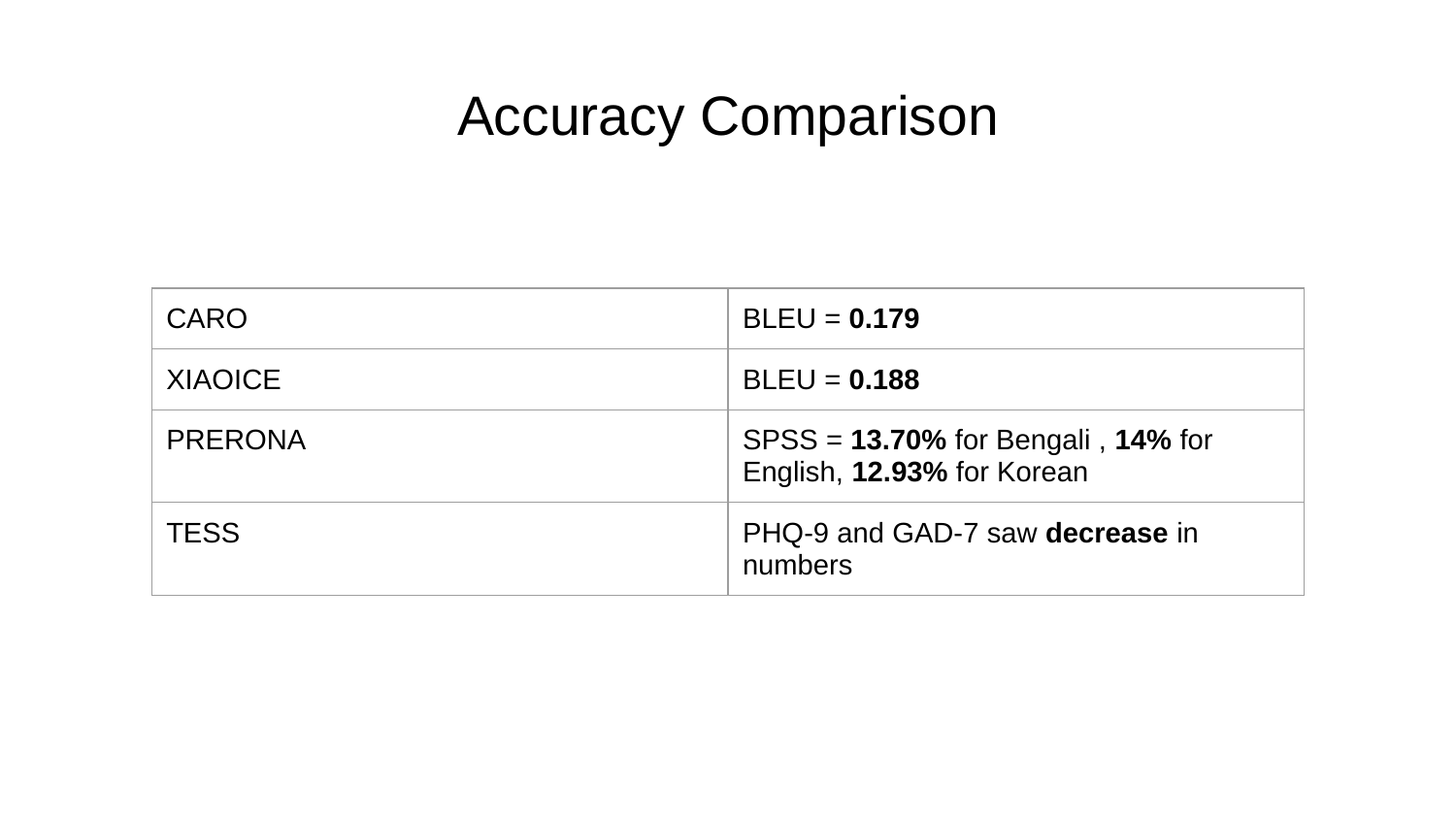

# Accuracy Comparison

| CARO | BLEU = 0.179 |
| --- | --- |
| XIAOICE | BLEU = 0.188 |
| PRERONA | SPSS = 13.70% for Bengali , 14% for English, 12.93% for Korean |
| TESS | PHQ-9 and GAD-7 saw decrease in numbers |